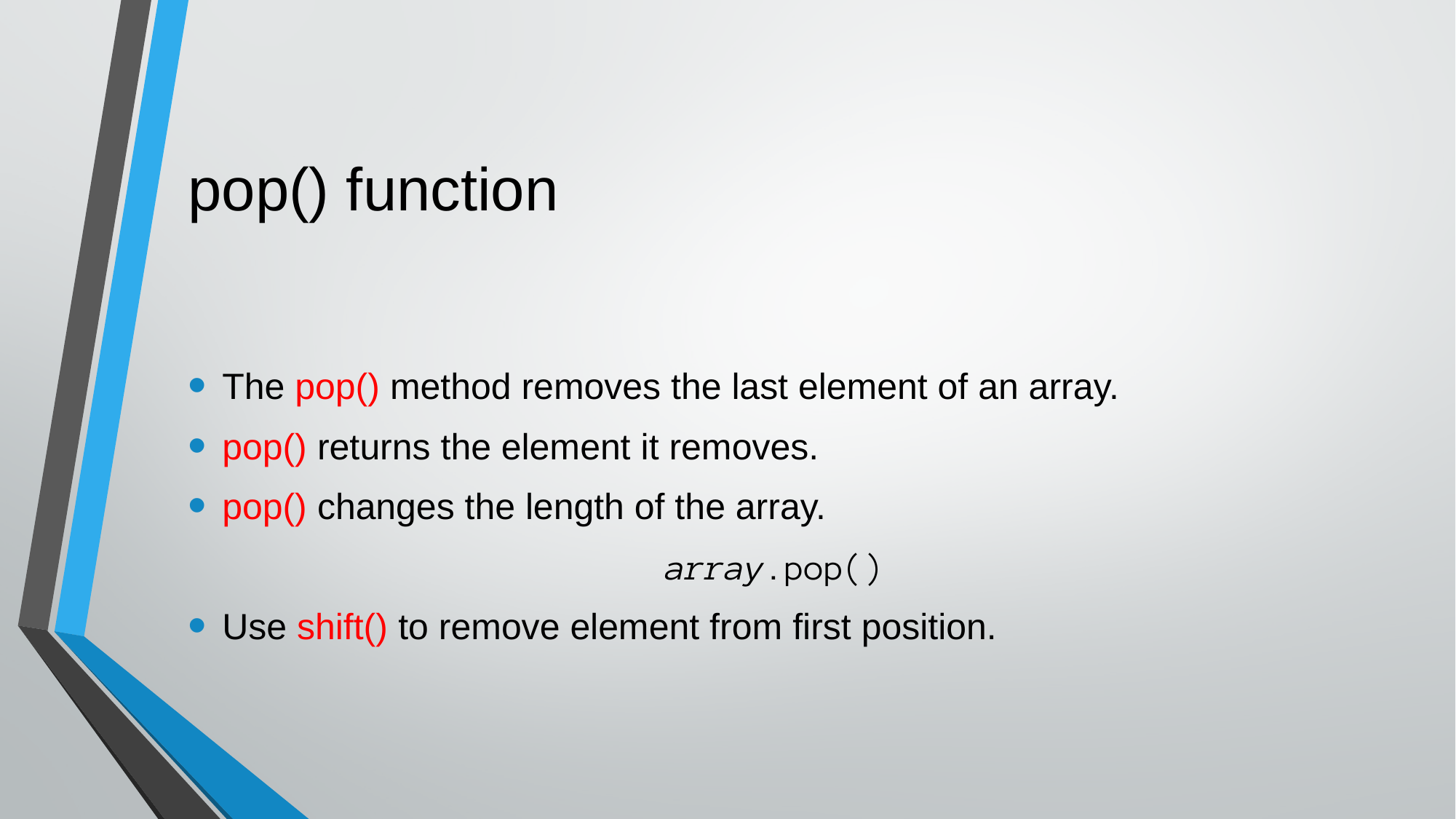

# pop() function
The pop() method removes the last element of an array.
pop() returns the element it removes.
pop() changes the length of the array.
array.pop()
Use shift() to remove element from first position.